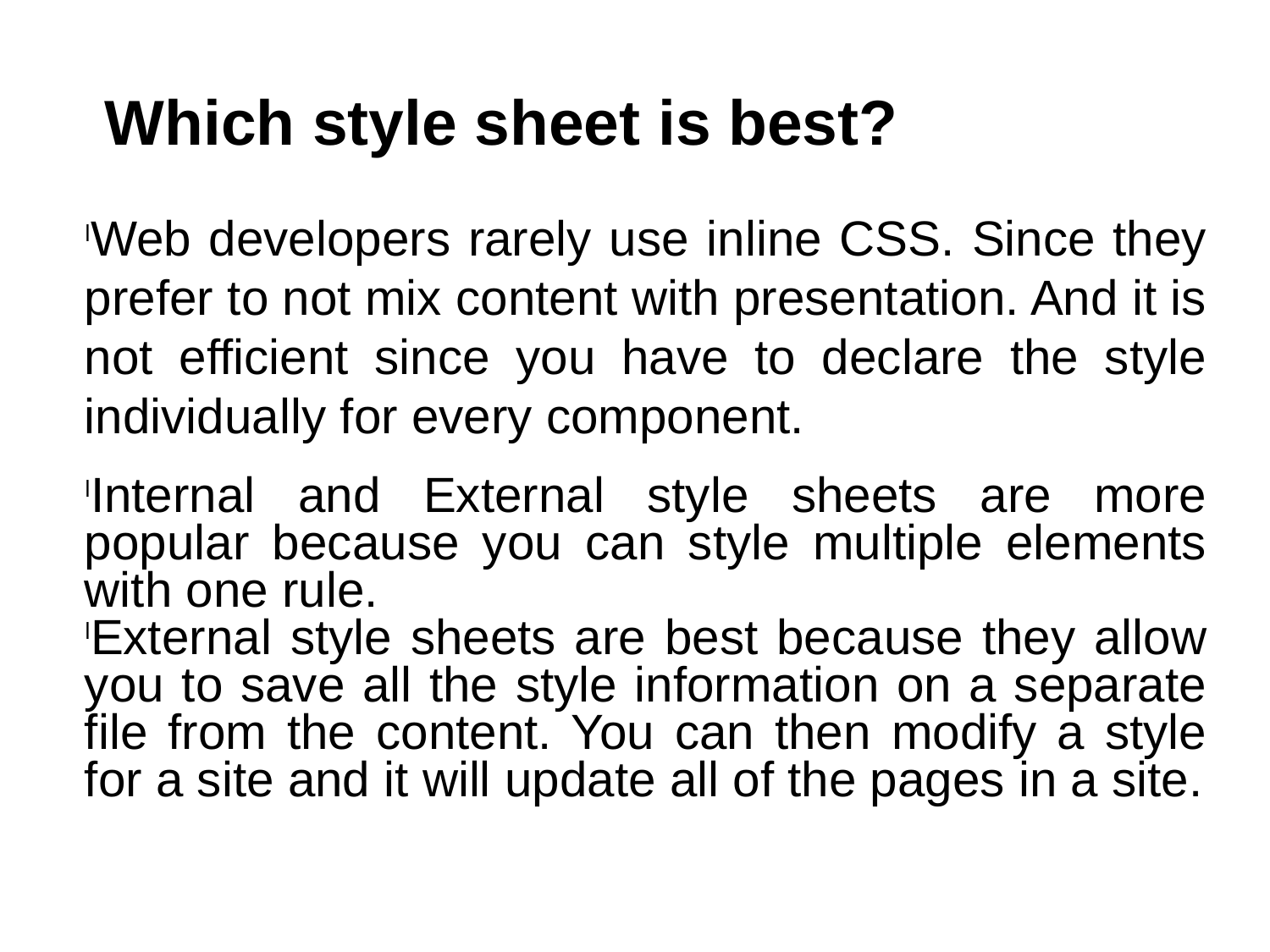

Which style sheet is best?
Web developers rarely use inline CSS. Since they prefer to not mix content with presentation. And it is not efficient since you have to declare the style individually for every component.

Internal and External style sheets are more popular because you can style multiple elements with one rule.
External style sheets are best because they allow you to save all the style information on a separate file from the content. You can then modify a style for a site and it will update all of the pages in a site.